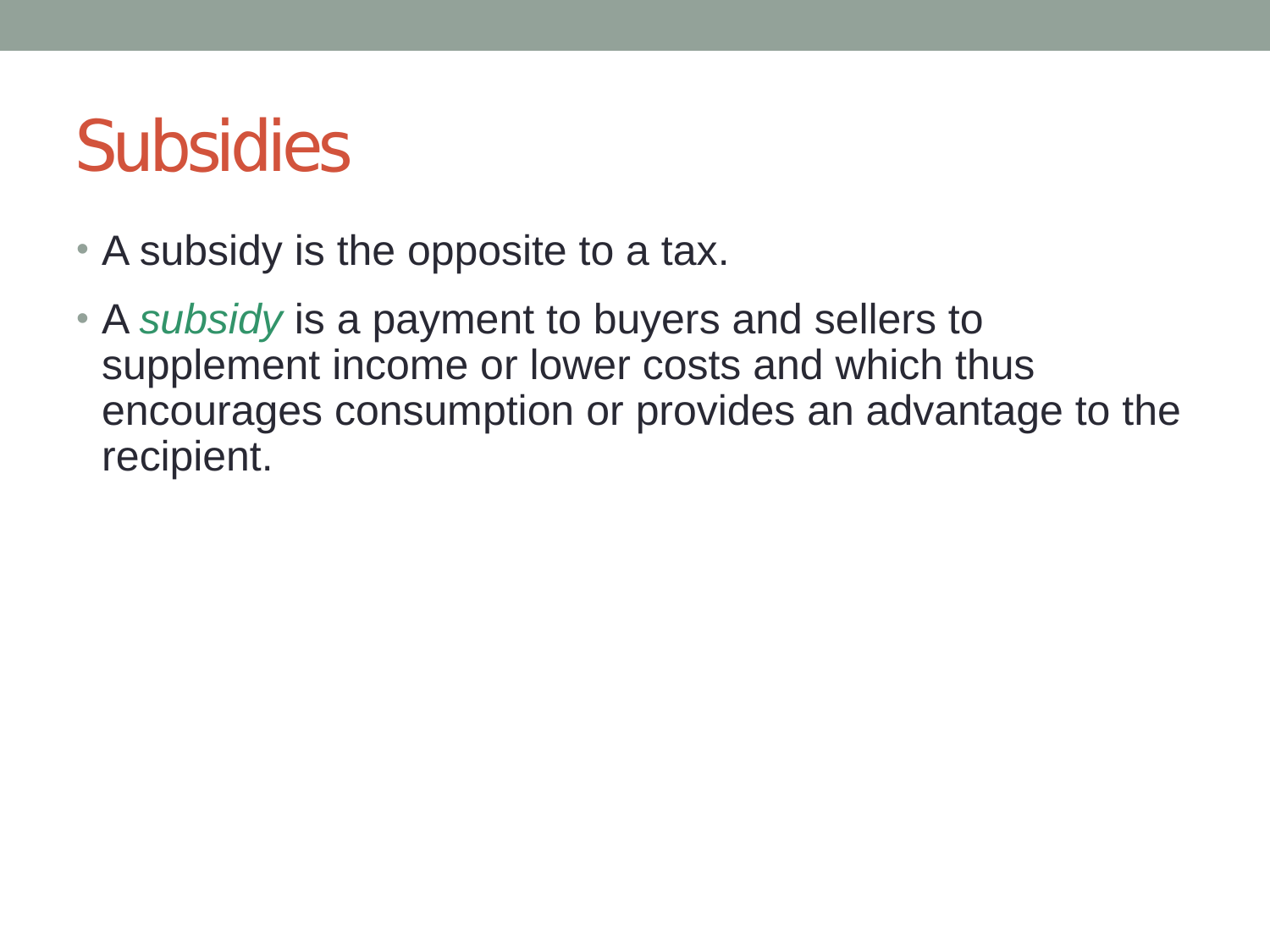

# Subsidies
A subsidy is the opposite to a tax.
A subsidy is a payment to buyers and sellers to supplement income or lower costs and which thus encourages consumption or provides an advantage to the recipient.